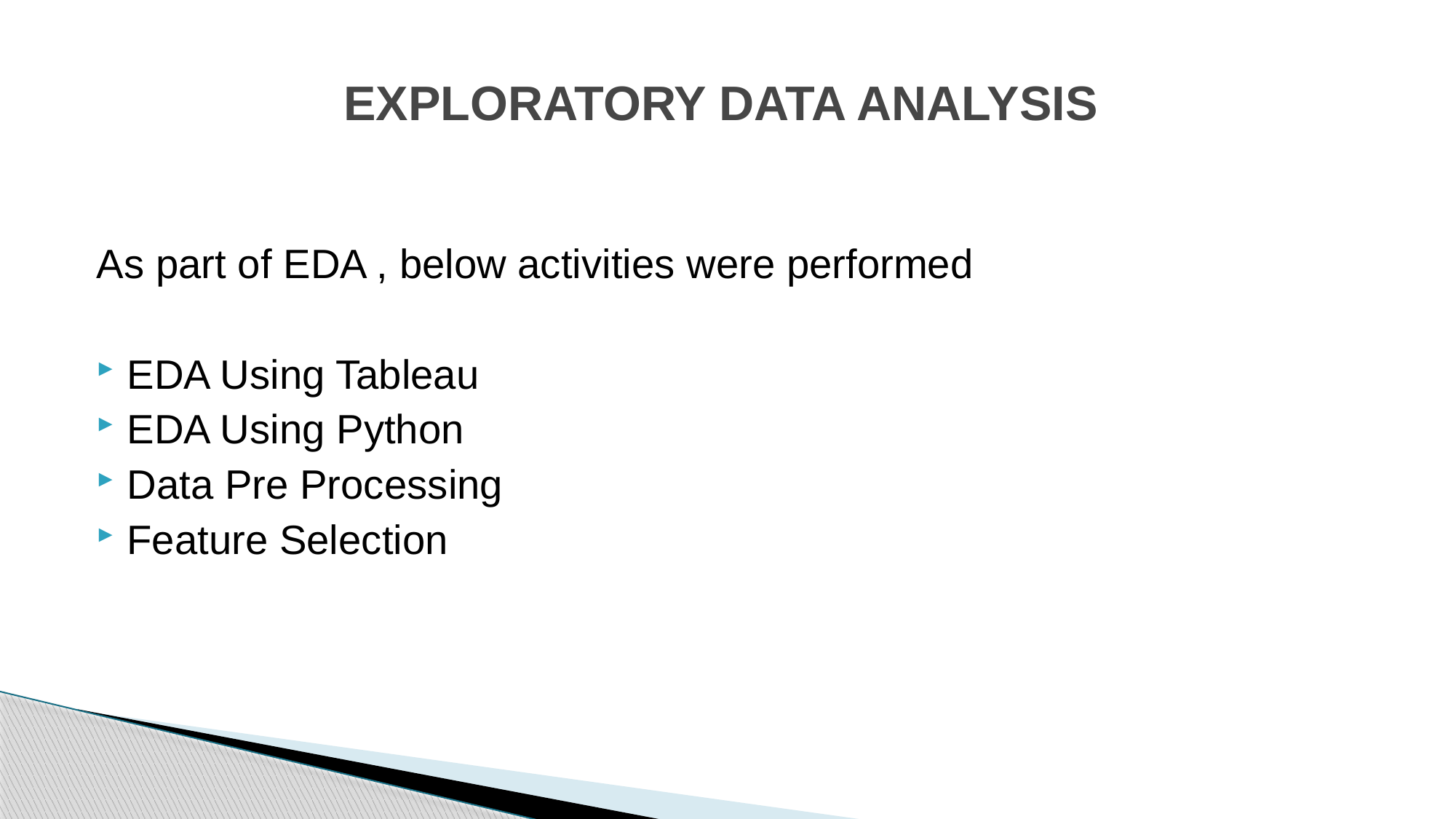

# EXPLORATORY DATA ANALYSIS

As part of EDA , below activities were performed

EDA Using Tableau
EDA Using Python
Data Pre Processing
Feature Selection